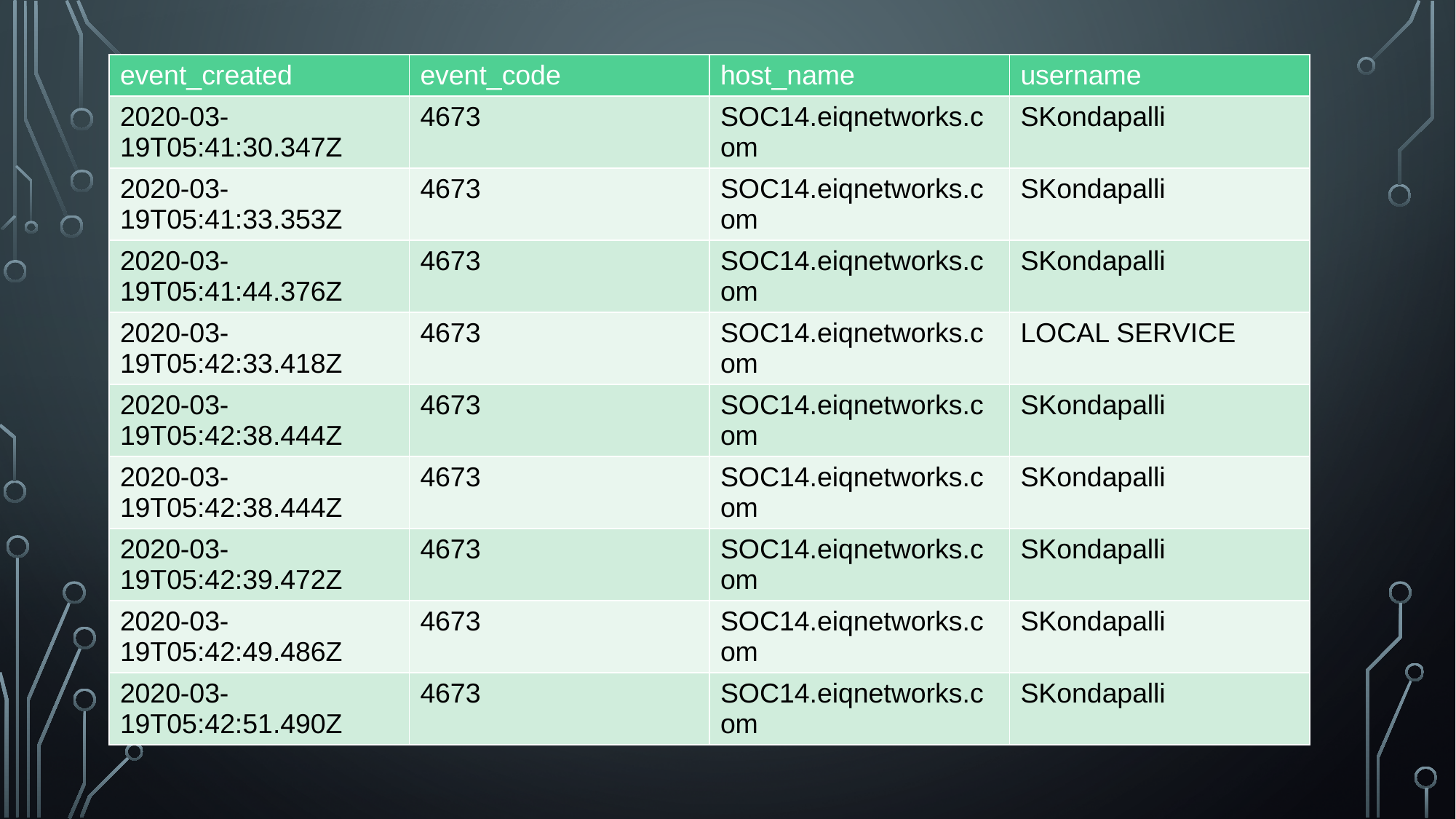

| event\_created | event\_code | host\_name | username |
| --- | --- | --- | --- |
| 2020-03-19T05:41:30.347Z | 4673 | SOC14.eiqnetworks.com | SKondapalli |
| 2020-03-19T05:41:33.353Z | 4673 | SOC14.eiqnetworks.com | SKondapalli |
| 2020-03-19T05:41:44.376Z | 4673 | SOC14.eiqnetworks.com | SKondapalli |
| 2020-03-19T05:42:33.418Z | 4673 | SOC14.eiqnetworks.com | LOCAL SERVICE |
| 2020-03-19T05:42:38.444Z | 4673 | SOC14.eiqnetworks.com | SKondapalli |
| 2020-03-19T05:42:38.444Z | 4673 | SOC14.eiqnetworks.com | SKondapalli |
| 2020-03-19T05:42:39.472Z | 4673 | SOC14.eiqnetworks.com | SKondapalli |
| 2020-03-19T05:42:49.486Z | 4673 | SOC14.eiqnetworks.com | SKondapalli |
| 2020-03-19T05:42:51.490Z | 4673 | SOC14.eiqnetworks.com | SKondapalli |